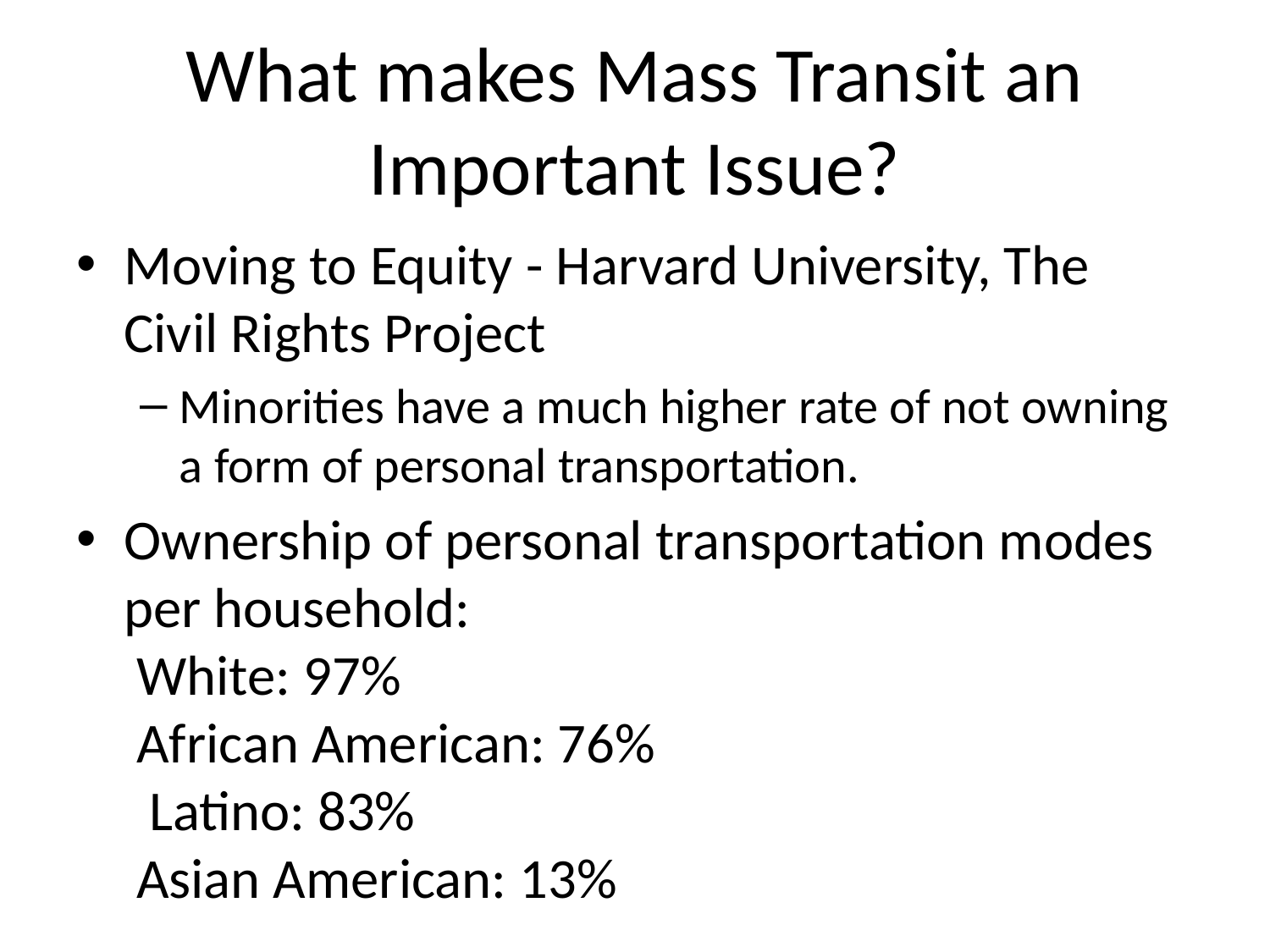

# What makes Mass Transit an Important Issue?
Moving to Equity - Harvard University, The Civil Rights Project
Minorities have a much higher rate of not owning a form of personal transportation.
Ownership of personal transportation modes per household:
 White: 97%
 African American: 76%
  Latino: 83%
 Asian American: 13%